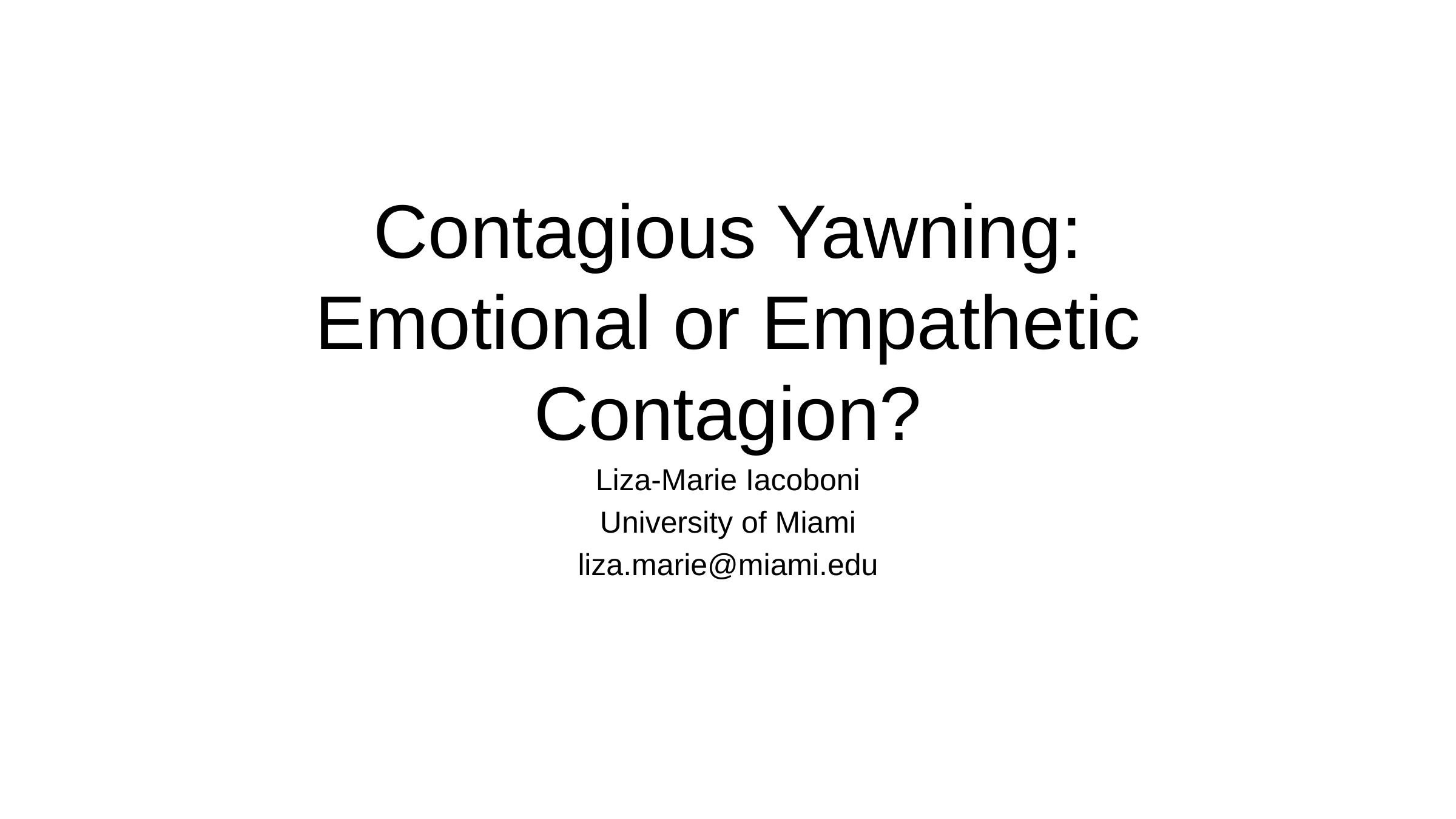

# Contagious Yawning: Emotional or Empathetic Contagion?
Liza-Marie Iacoboni
University of Miami
liza.marie@miami.edu